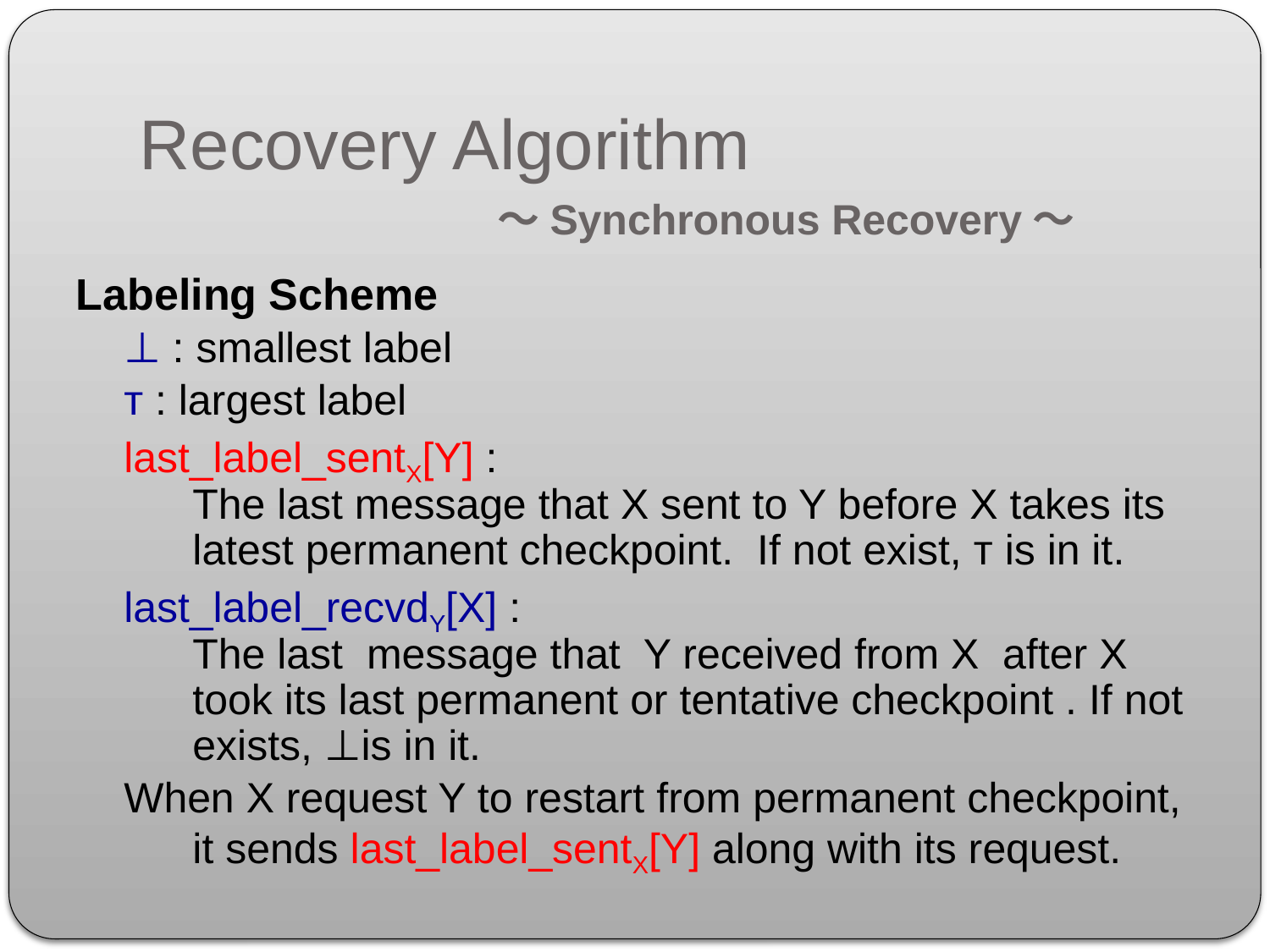

# Recovery Algorithm
～Synchronous Recovery～
Labeling Scheme
⊥ : smallest label
т : largest label
last_label_sentX[Y] :
The last message that X sent to Y before X takes its latest permanent checkpoint.  If not exist, т is in it.
last_label_recvdY[X] :
The last  message that  Y received from X  after X took its last permanent or tentative checkpoint . If not exists, ⊥is in it.
When X request Y to restart from permanent checkpoint, it sends last_label_sentX[Y] along with its request.